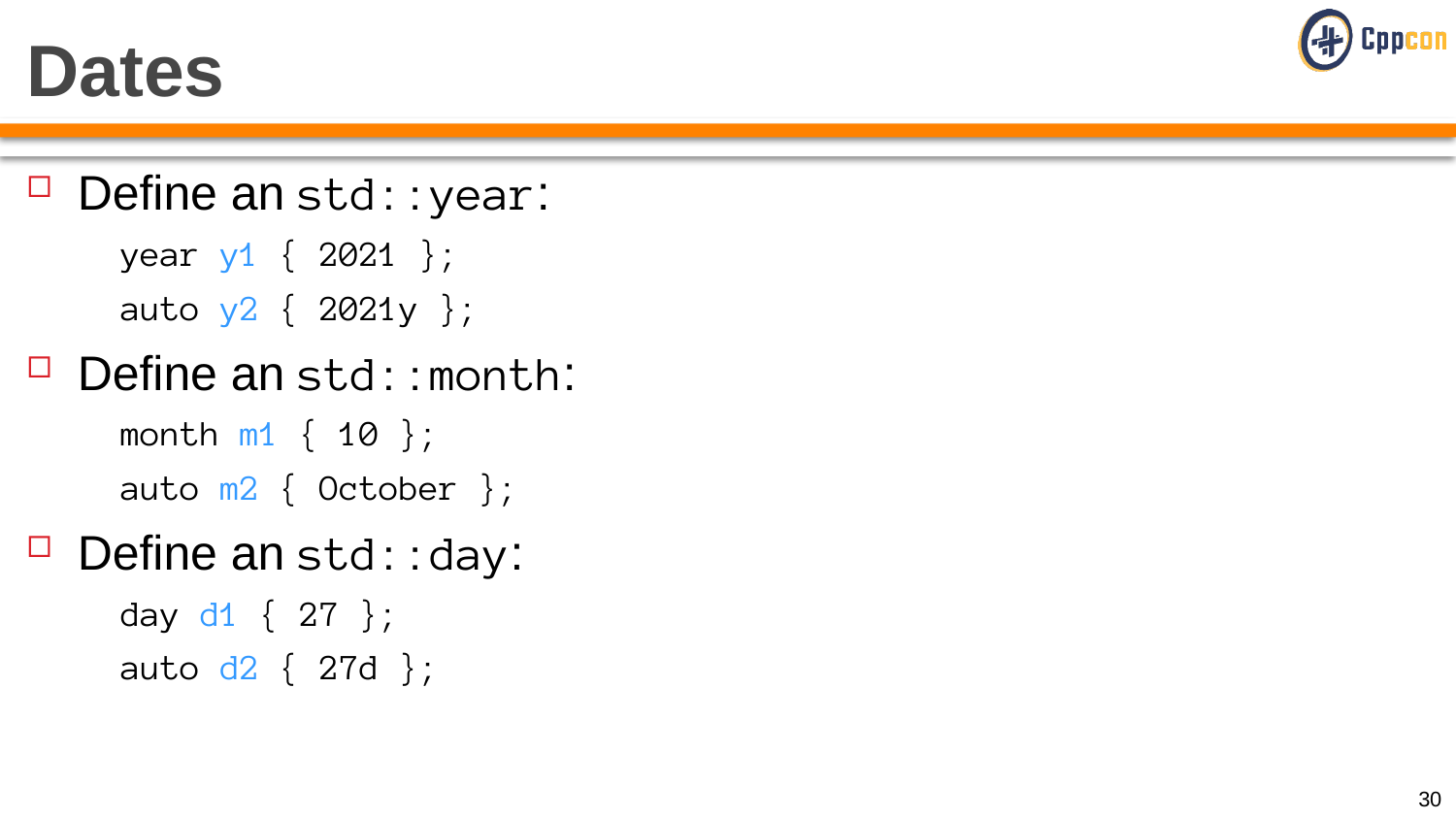

# Dates
Define an std::year:
year y1 { 2021 };
auto y2 { 2021y };
Define an std::month:
month m1 { 10 };
auto m2 { October };
Define an std::day:
day d1 { 27 };
auto d2 { 27d };